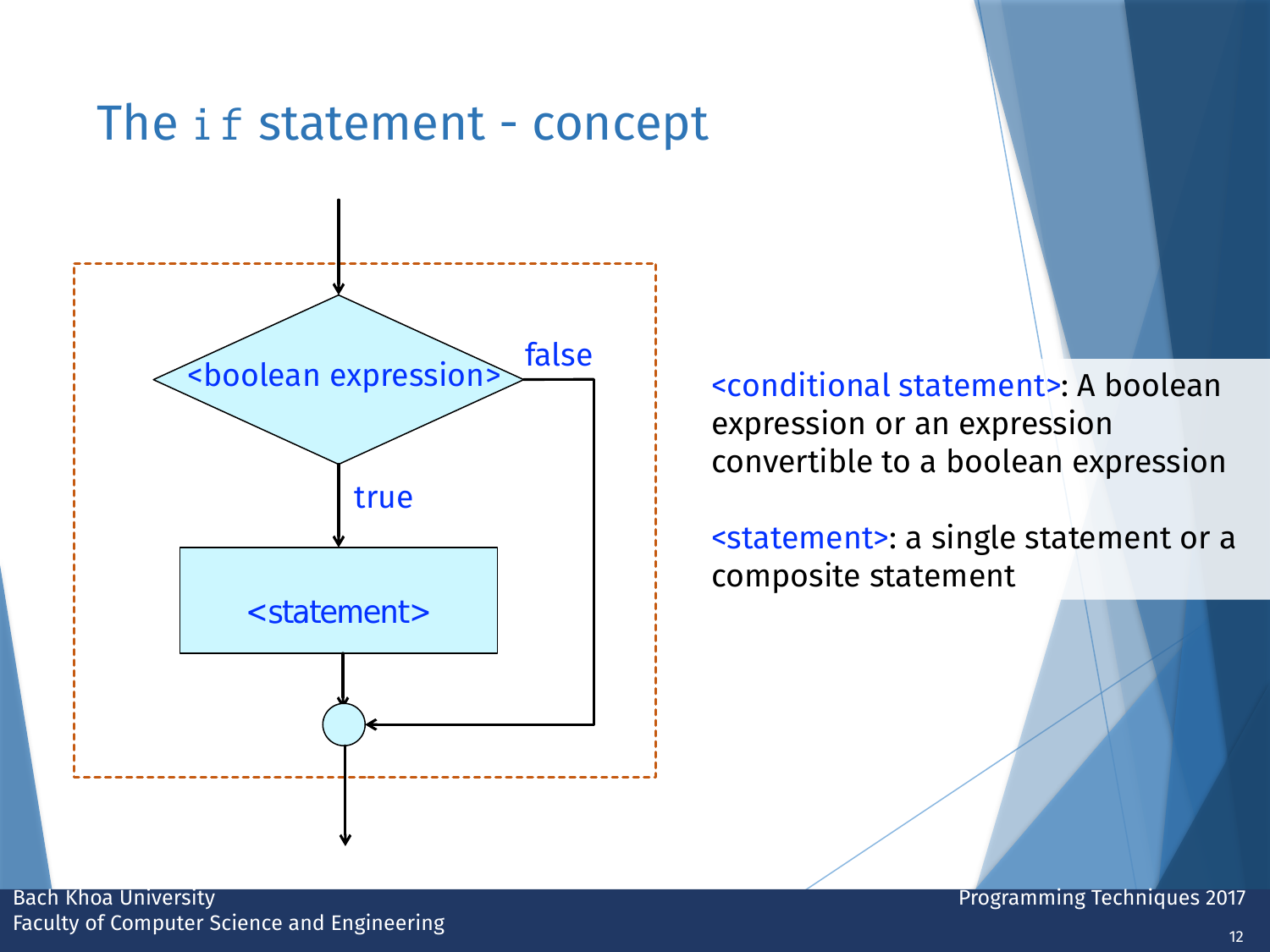

# The if statement - concept

false
<boolean expression>
<conditional statement>: A boolean expression or an expression convertible to a boolean expression

<statement>: a single statement or a composite statement
true
<statement>

12